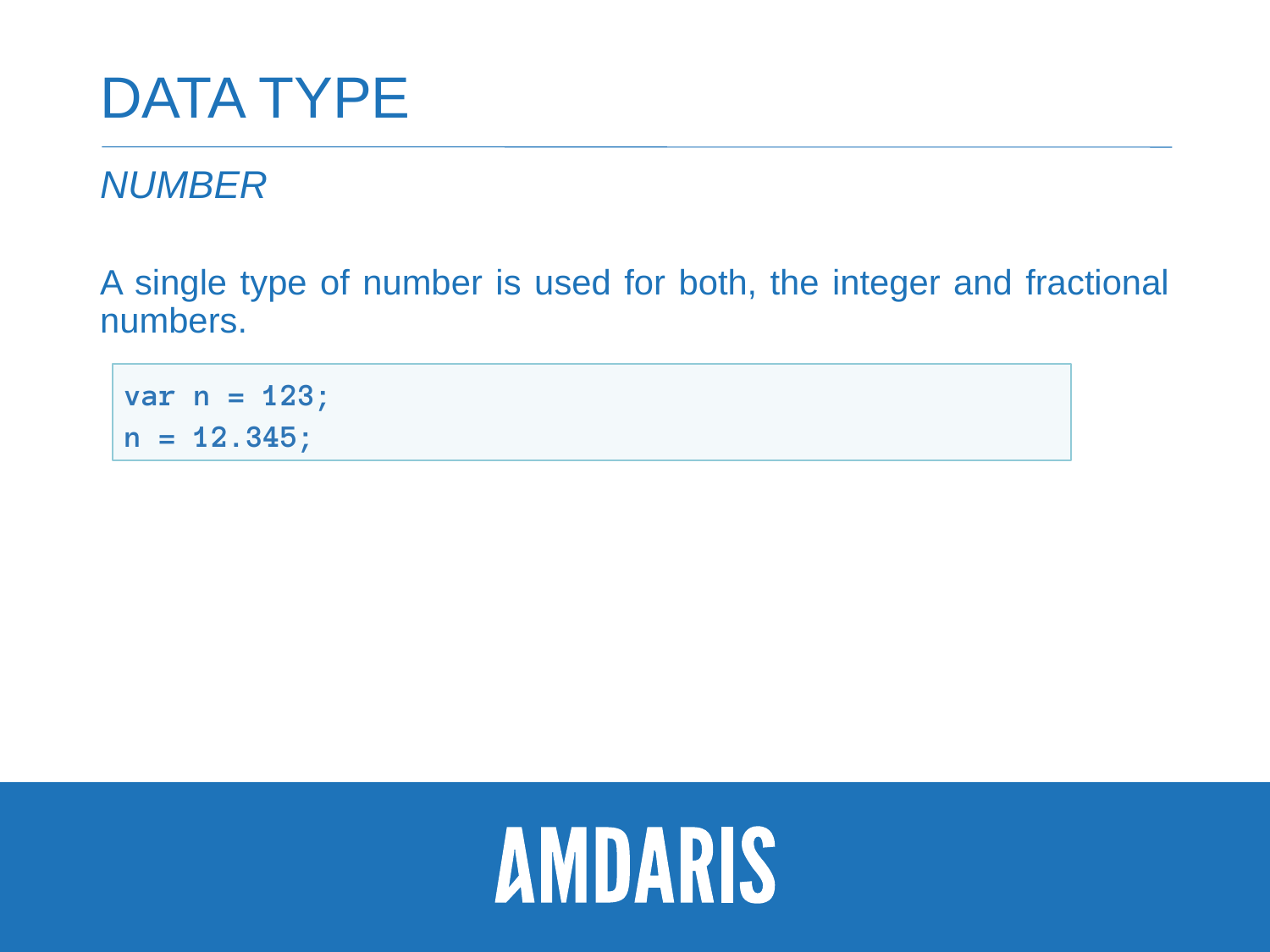

# Data type

number
A single type of number is used for both, the integer and fractional numbers.

var n = 123;
n = 12.345;